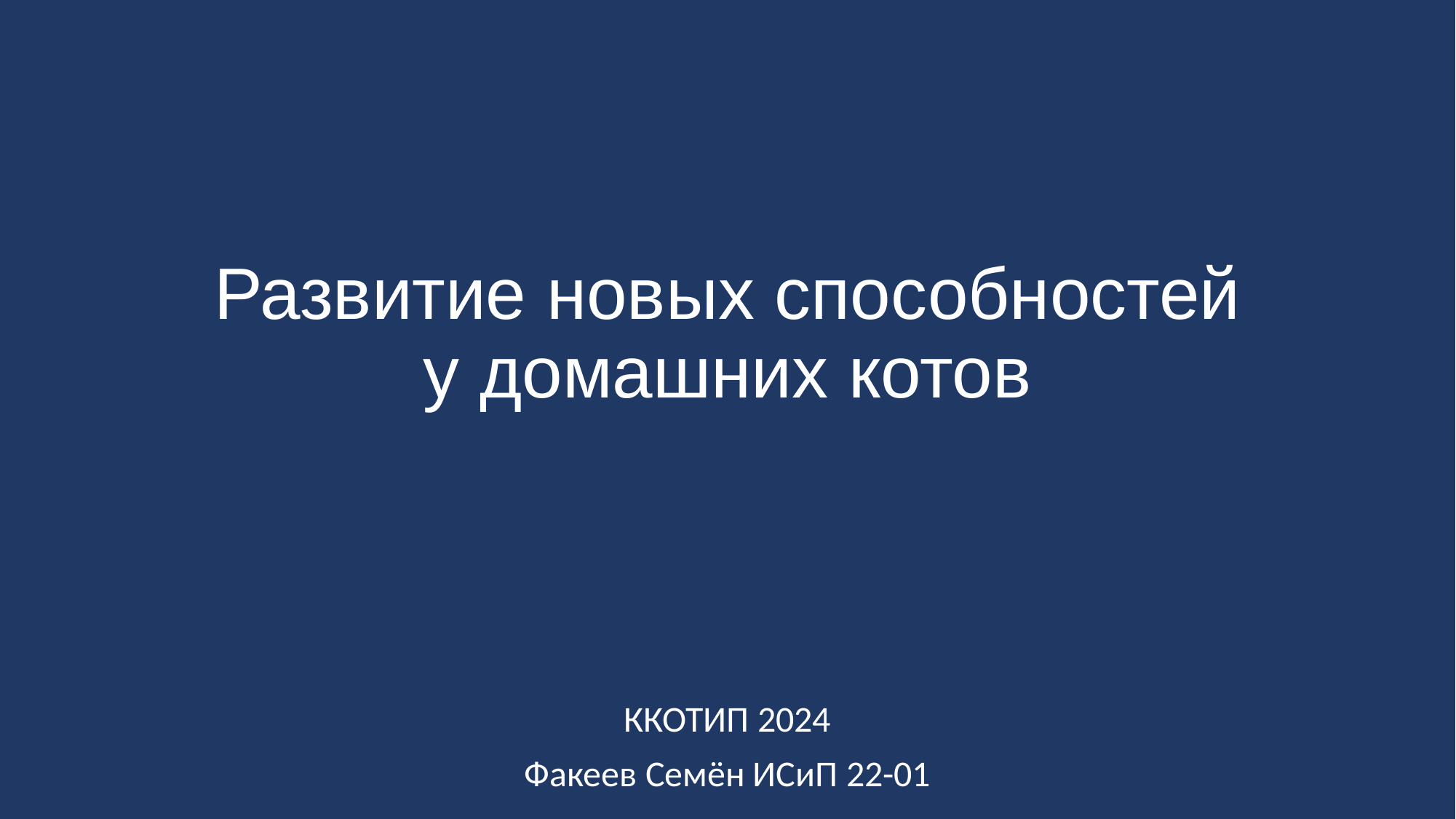

# Развитие новых способностей у домашних котов
ККОТИП 2024
Факеев Семён ИСиП 22-01